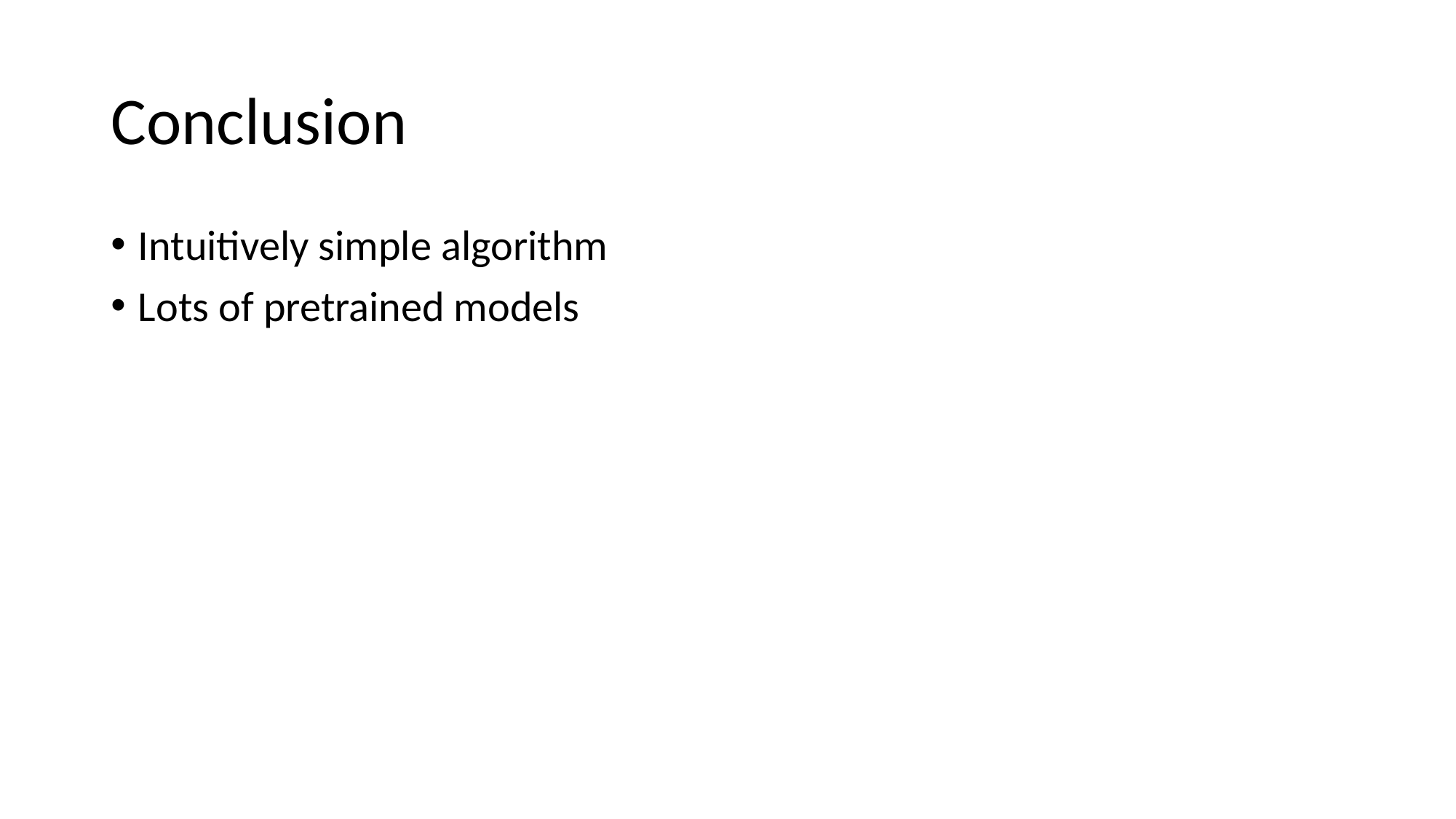

# Conclusion
Intuitively simple algorithm
Lots of pretrained models